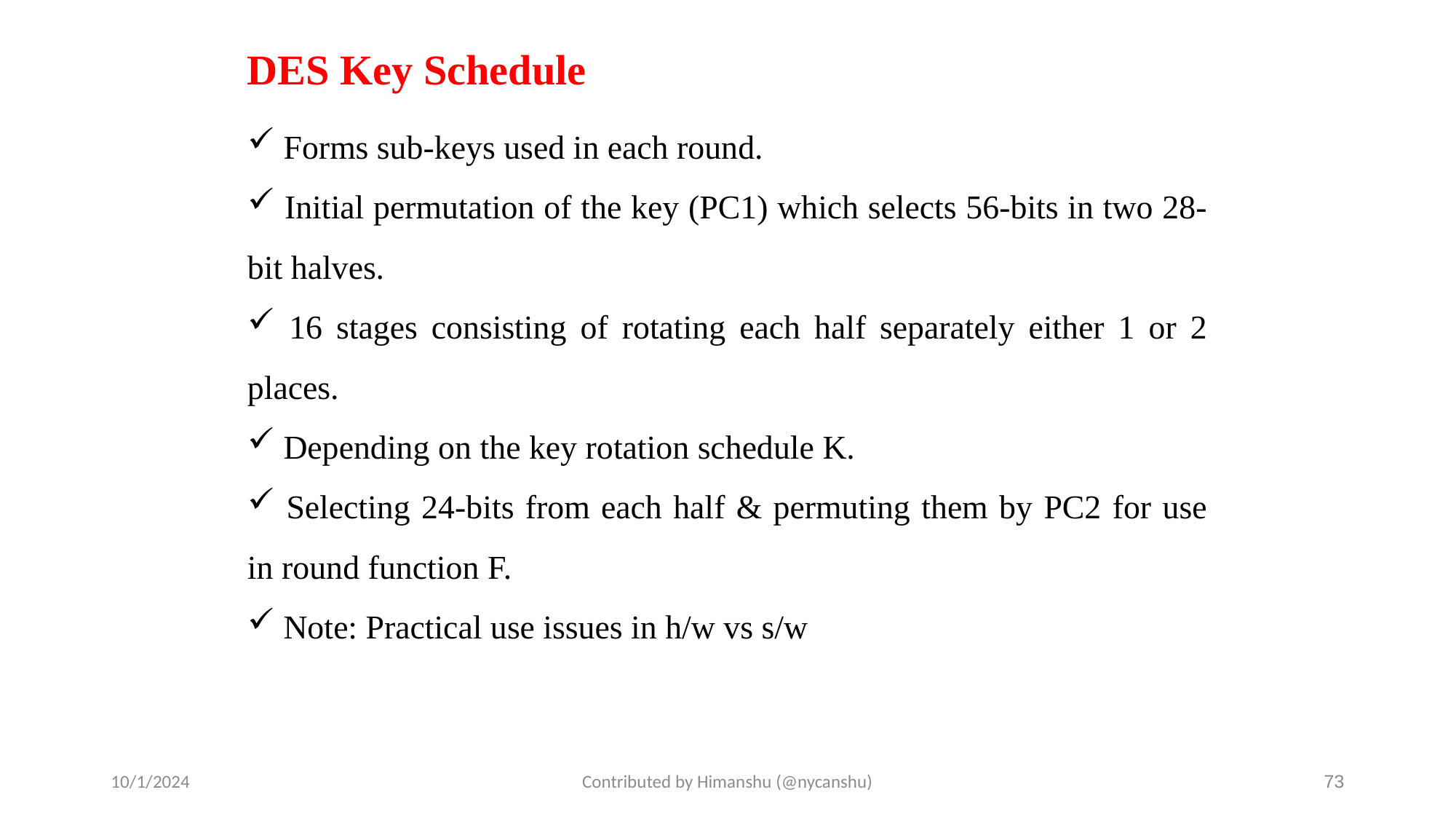

# DES Key Schedule
 Forms sub-keys used in each round.
 Initial permutation of the key (PC1) which selects 56-bits in two 28-bit halves.
 16 stages consisting of rotating each half separately either 1 or 2 places.
 Depending on the key rotation schedule K.
 Selecting 24-bits from each half & permuting them by PC2 for use in round function F.
 Note: Practical use issues in h/w vs s/w
10/1/2024
Contributed by Himanshu (@nycanshu)
73